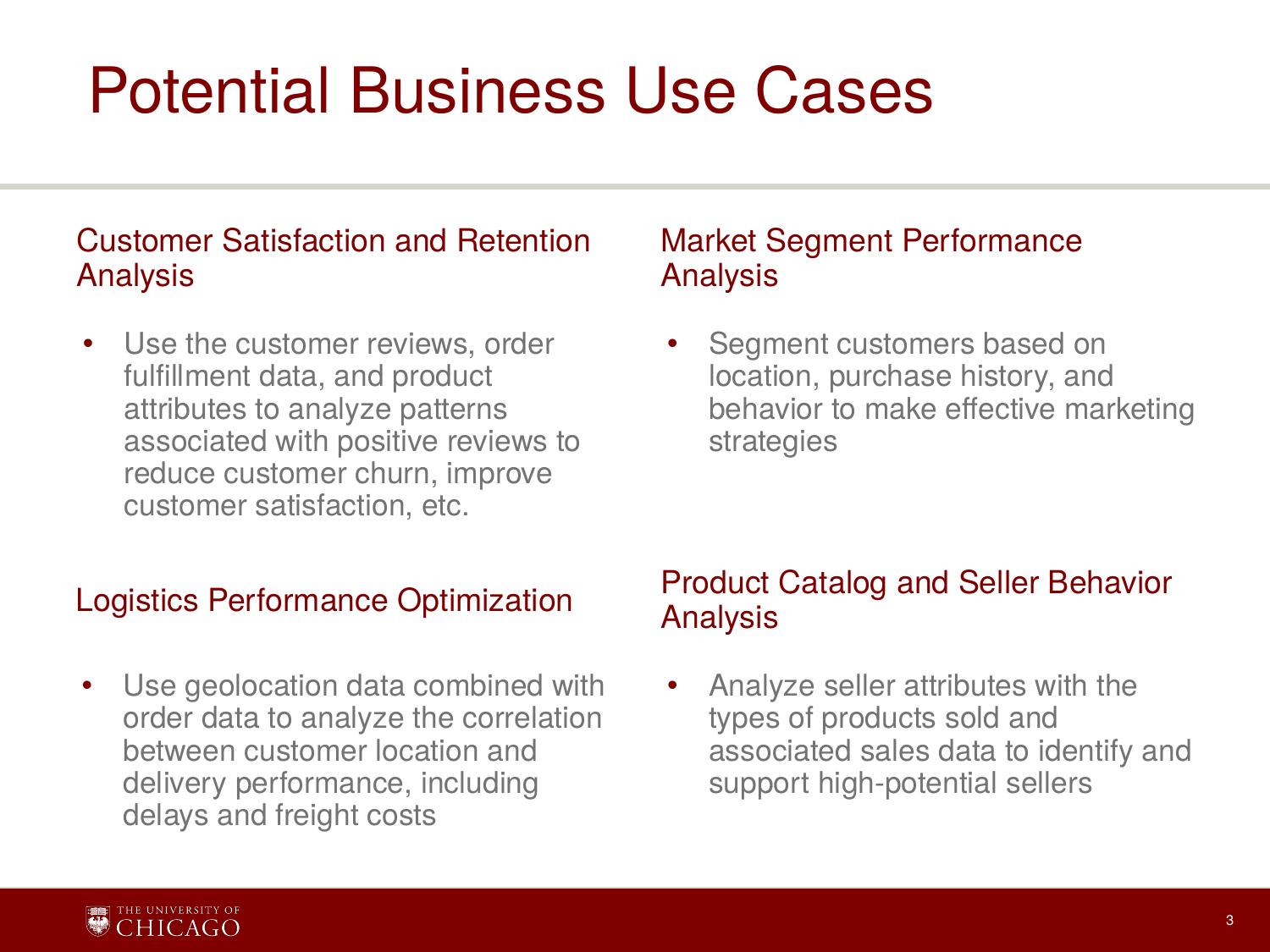

# Potential Business Use Cases
Customer Satisfaction and Retention Analysis
Market Segment Performance Analysis
Use the customer reviews, order fulfillment data, and product attributes to analyze patterns associated with positive reviews to reduce customer churn, improve customer satisfaction, etc.
Segment customers based on location, purchase history, and behavior to make effective marketing strategies
Logistics Performance Optimization
Product Catalog and Seller Behavior Analysis
Use geolocation data combined with order data to analyze the correlation between customer location and delivery performance, including delays and freight costs
Analyze seller attributes with the types of products sold and associated sales data to identify and support high-potential sellers
3